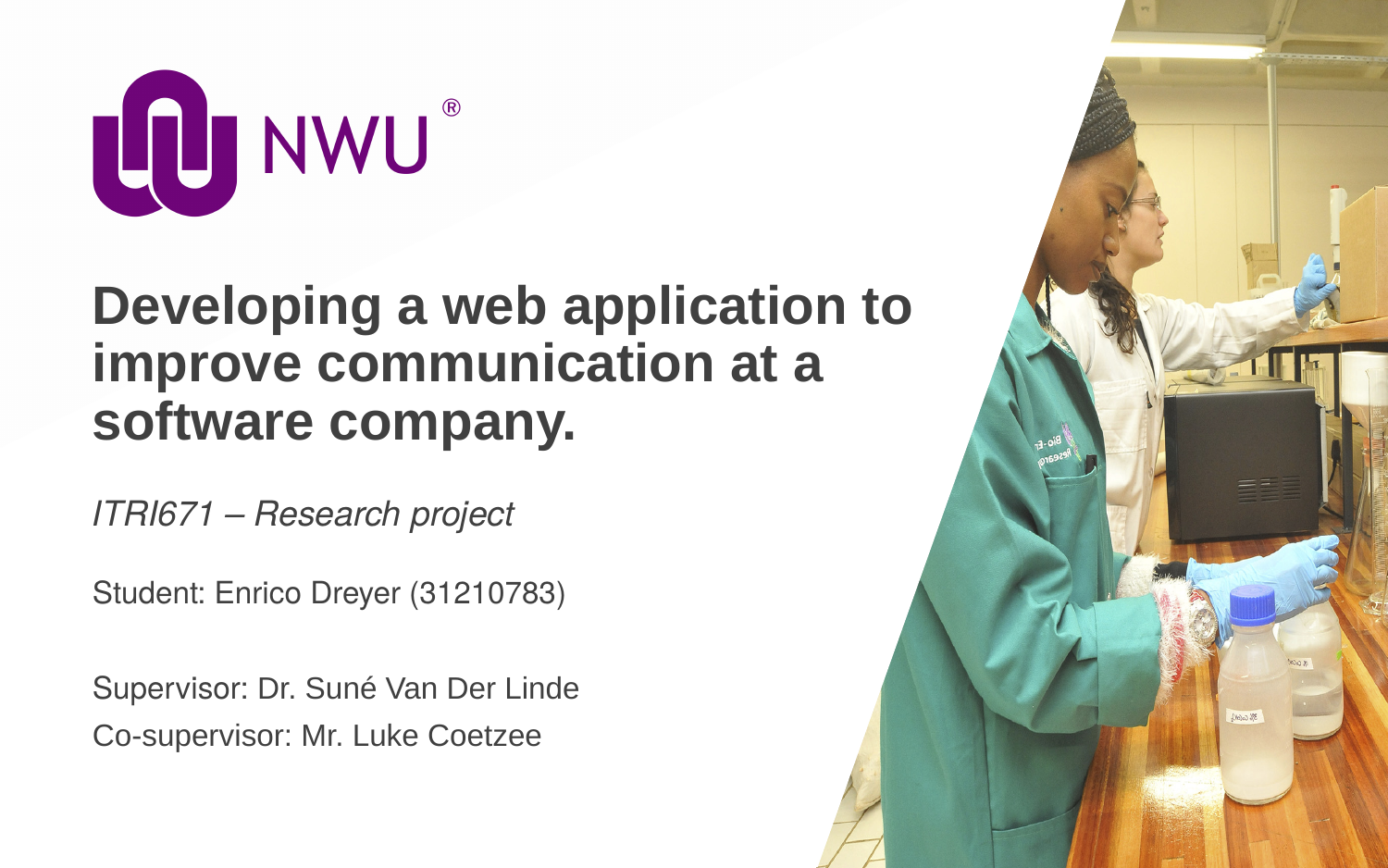

# Developing a web application to improve communication at a software company.
ITRI671 – Research project
Student: Enrico Dreyer (31210783)

Supervisor: Dr. Suné Van Der Linde
Co-supervisor: Mr. Luke Coetzee